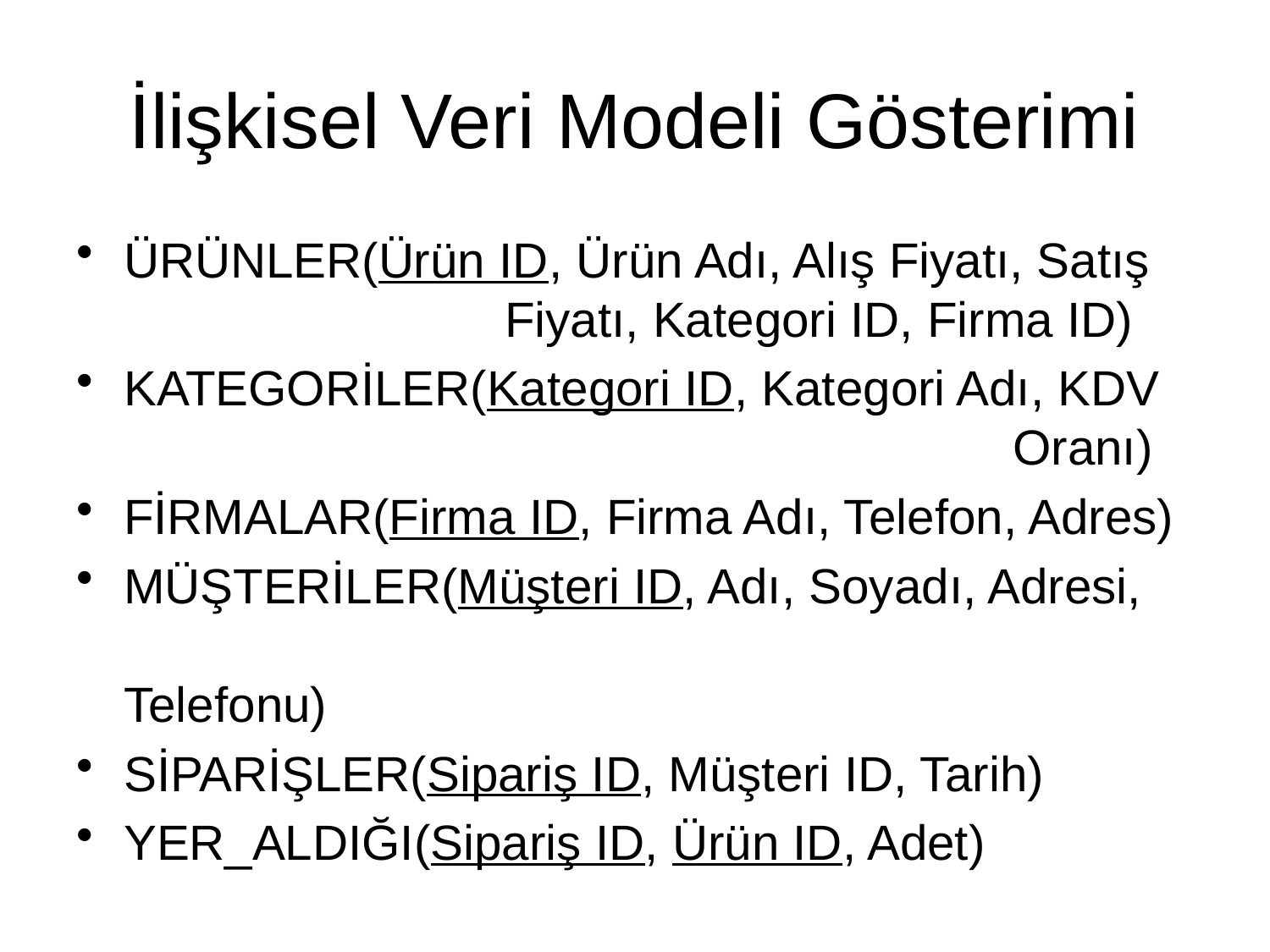

# İlişkisel Veri Modeli Gösterimi
ÜRÜNLER(Ürün ID, Ürün Adı, Alış Fiyatı, Satış 			Fiyatı, Kategori ID, Firma ID)
KATEGORİLER(Kategori ID, Kategori Adı, KDV 							Oranı)
FİRMALAR(Firma ID, Firma Adı, Telefon, Adres)
MÜŞTERİLER(Müşteri ID, Adı, Soyadı, Adresi, 							Telefonu)
SİPARİŞLER(Sipariş ID, Müşteri ID, Tarih)
YER_ALDIĞI(Sipariş ID, Ürün ID, Adet)